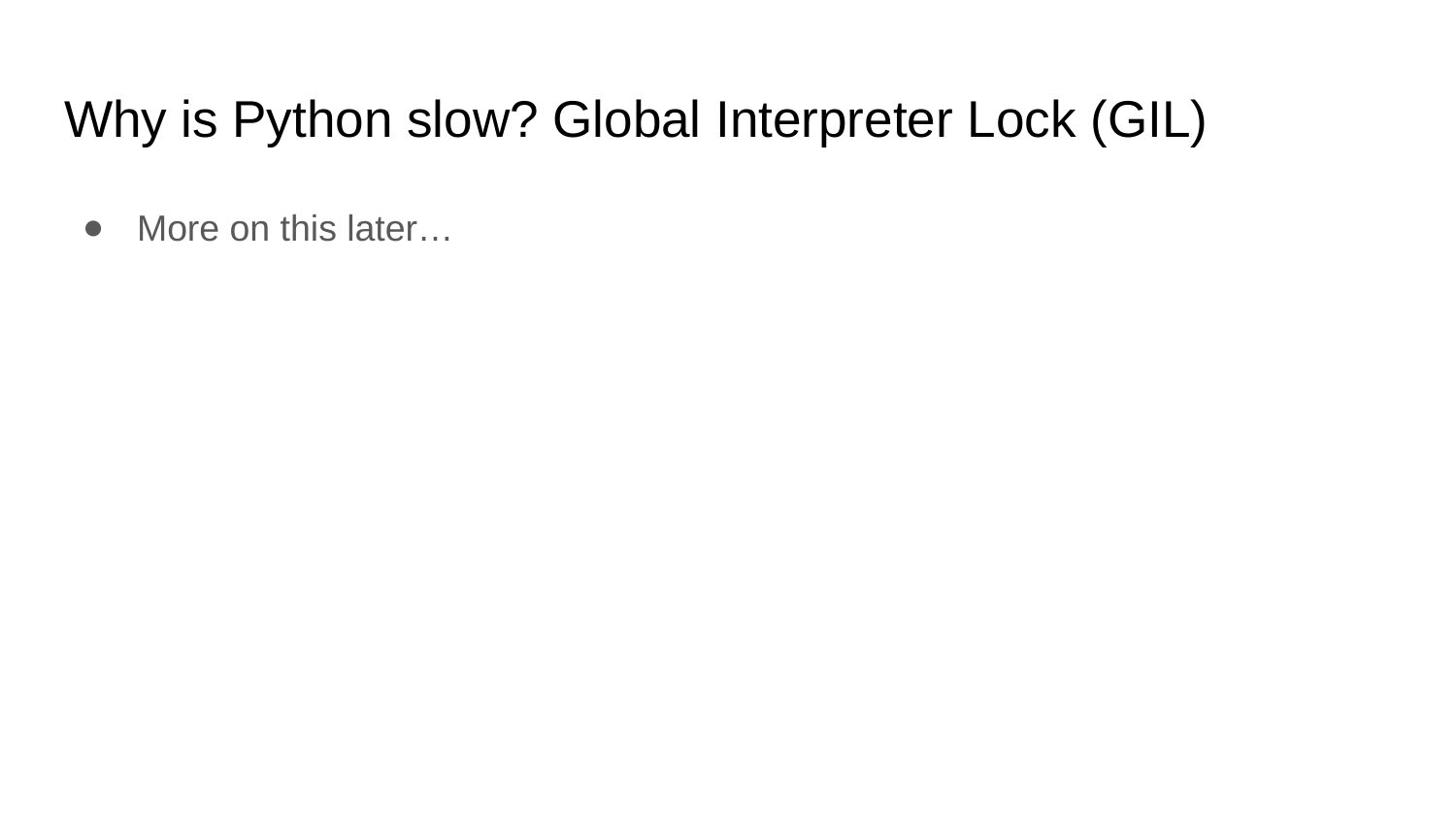

# Why is Python slow? Global Interpreter Lock (GIL)
More on this later…